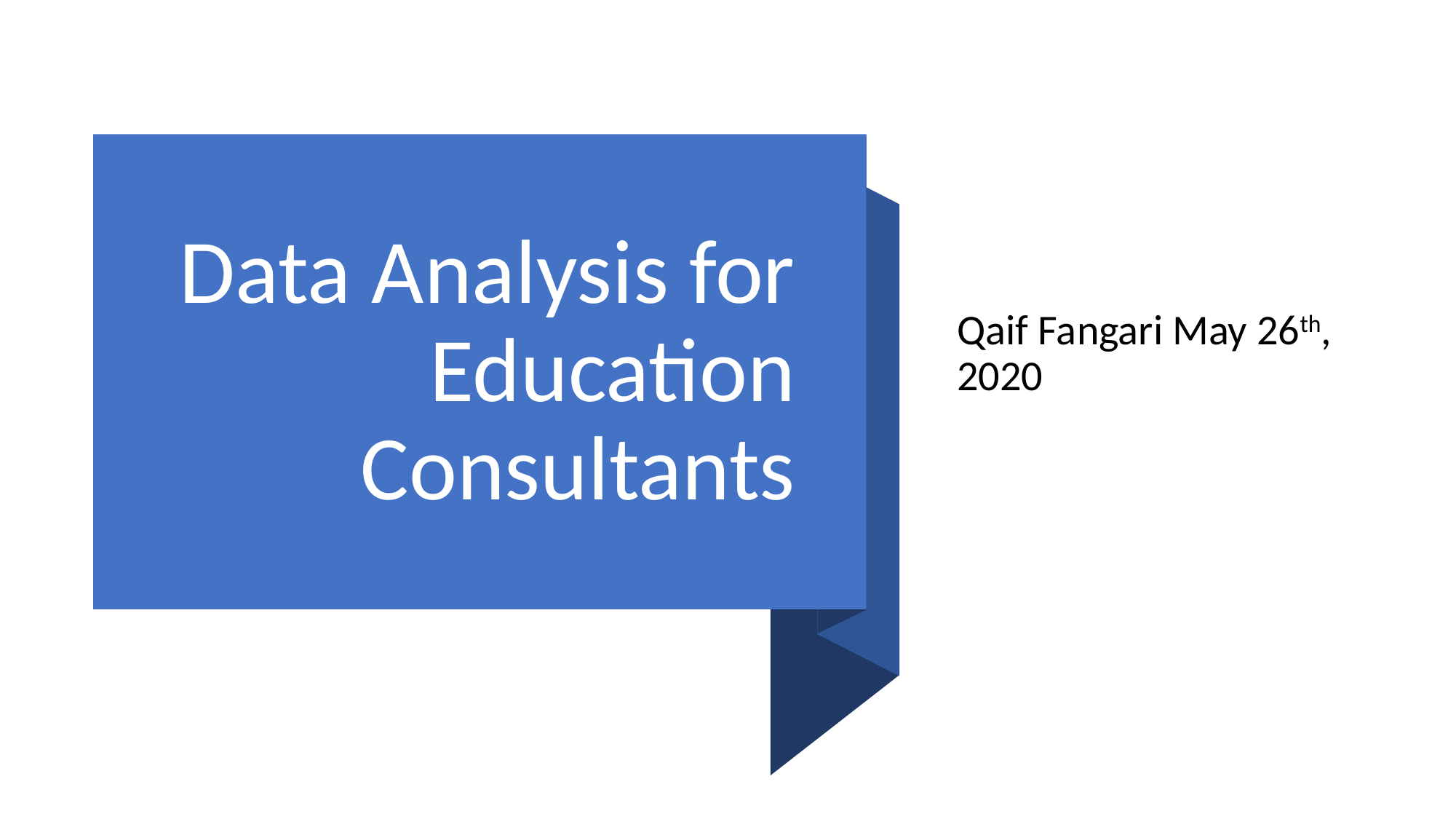

# Data Analysis for Education Consultants
Qaif Fangari May 26th, 2020